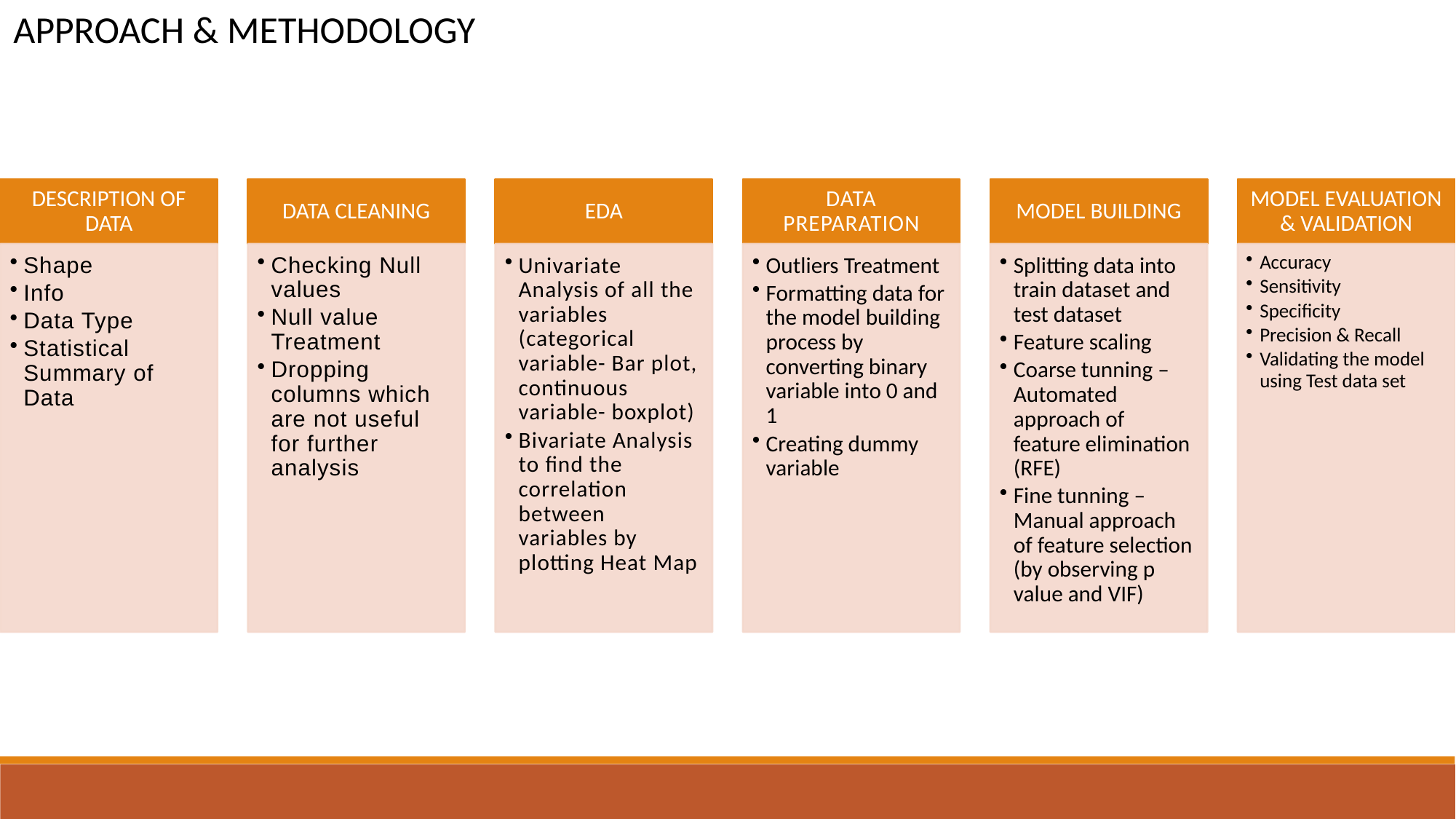

DESCRIPTION OF DATA
Shape
Info
Data Type
Statistical Summary of Data
DATA CLEANING
Checking Null values
Null value Treatment
Dropping columns which are not useful for further analysis
EDA
Univariate Analysis of all the variables (categorical variable- Bar plot, continuous variable- boxplot)
Bivariate Analysis to find the correlation between variables by plotting Heat Map
DATA PREPARATION
Outliers Treatment
Formatting data for the model building process by converting binary variable into 0 and 1
Creating dummy variable
MODEL BUILDING
Splitting data into train dataset and test dataset
Feature scaling
Coarse tunning – Automated approach of feature elimination (RFE)
Fine tunning – Manual approach of feature selection (by observing p value and VIF)
MODEL EVALUATION & VALIDATION
Accuracy
Sensitivity
Specificity
Precision & Recall
Validating the model using Test data set
APPROACH & METHODOLOGY